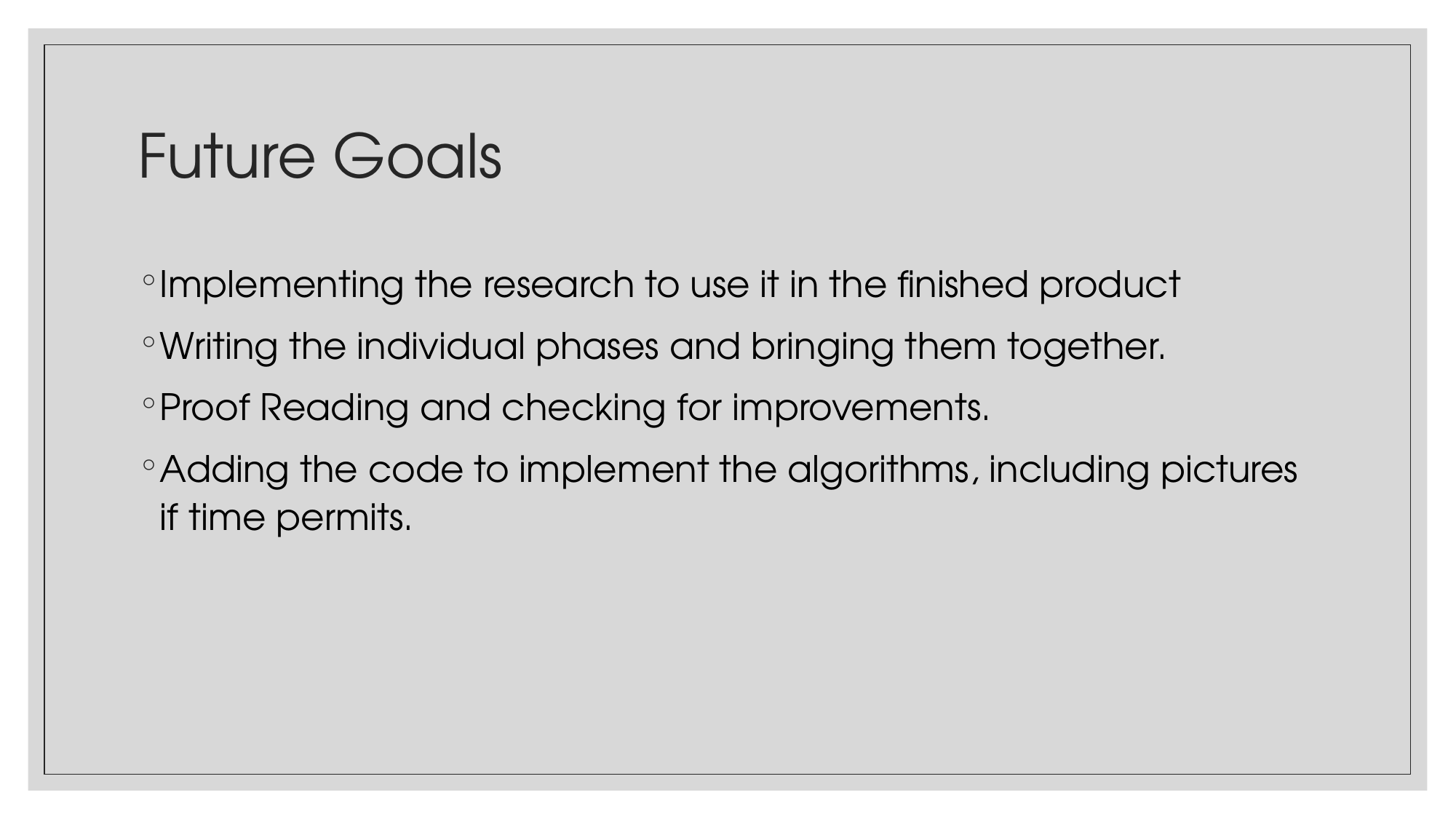

# Future Goals
Implementing the research to use it in the finished product
Writing the individual phases and bringing them together.
Proof Reading and checking for improvements.
Adding the code to implement the algorithms, including pictures if time permits.